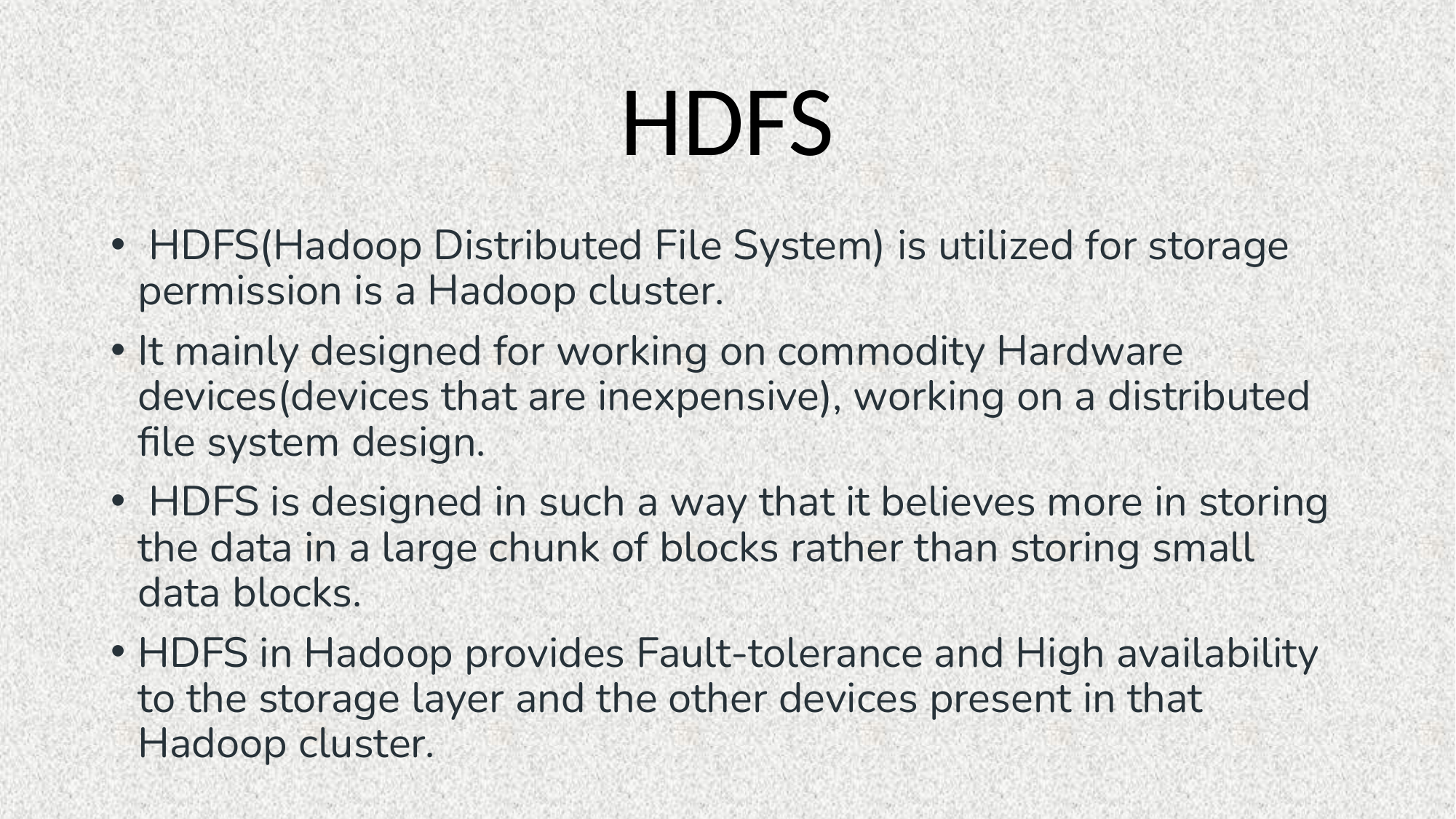

# HDFS
 HDFS(Hadoop Distributed File System) is utilized for storage permission is a Hadoop cluster.
It mainly designed for working on commodity Hardware devices(devices that are inexpensive), working on a distributed file system design.
 HDFS is designed in such a way that it believes more in storing the data in a large chunk of blocks rather than storing small data blocks.
HDFS in Hadoop provides Fault-tolerance and High availability to the storage layer and the other devices present in that Hadoop cluster.